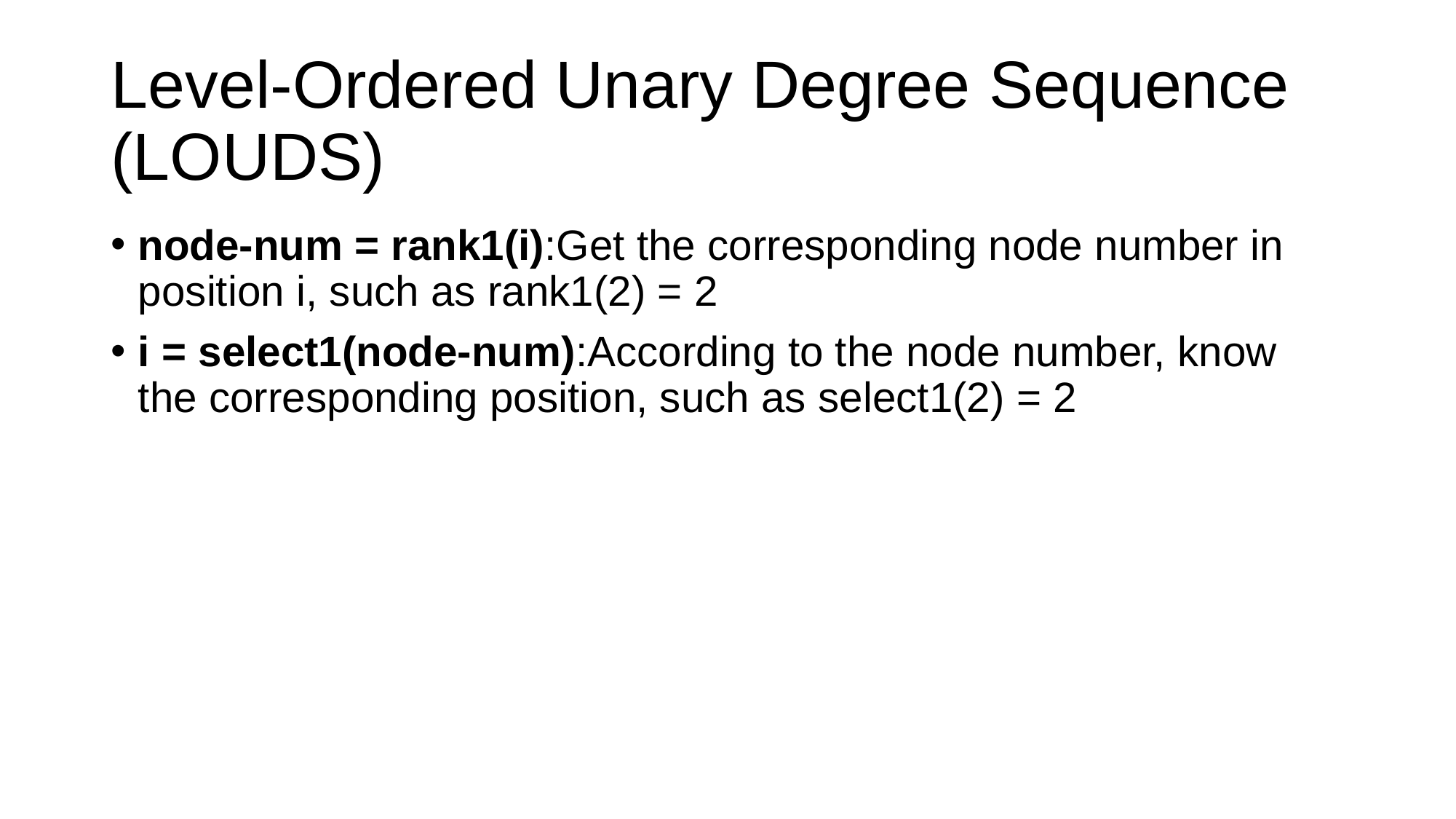

# Level-Ordered Unary Degree Sequence (LOUDS)
node-num = rank1(i):Get the corresponding node number in position i, such as rank1(2) = 2
i = select1(node-num):According to the node number, know the corresponding position, such as select1(2) = 2